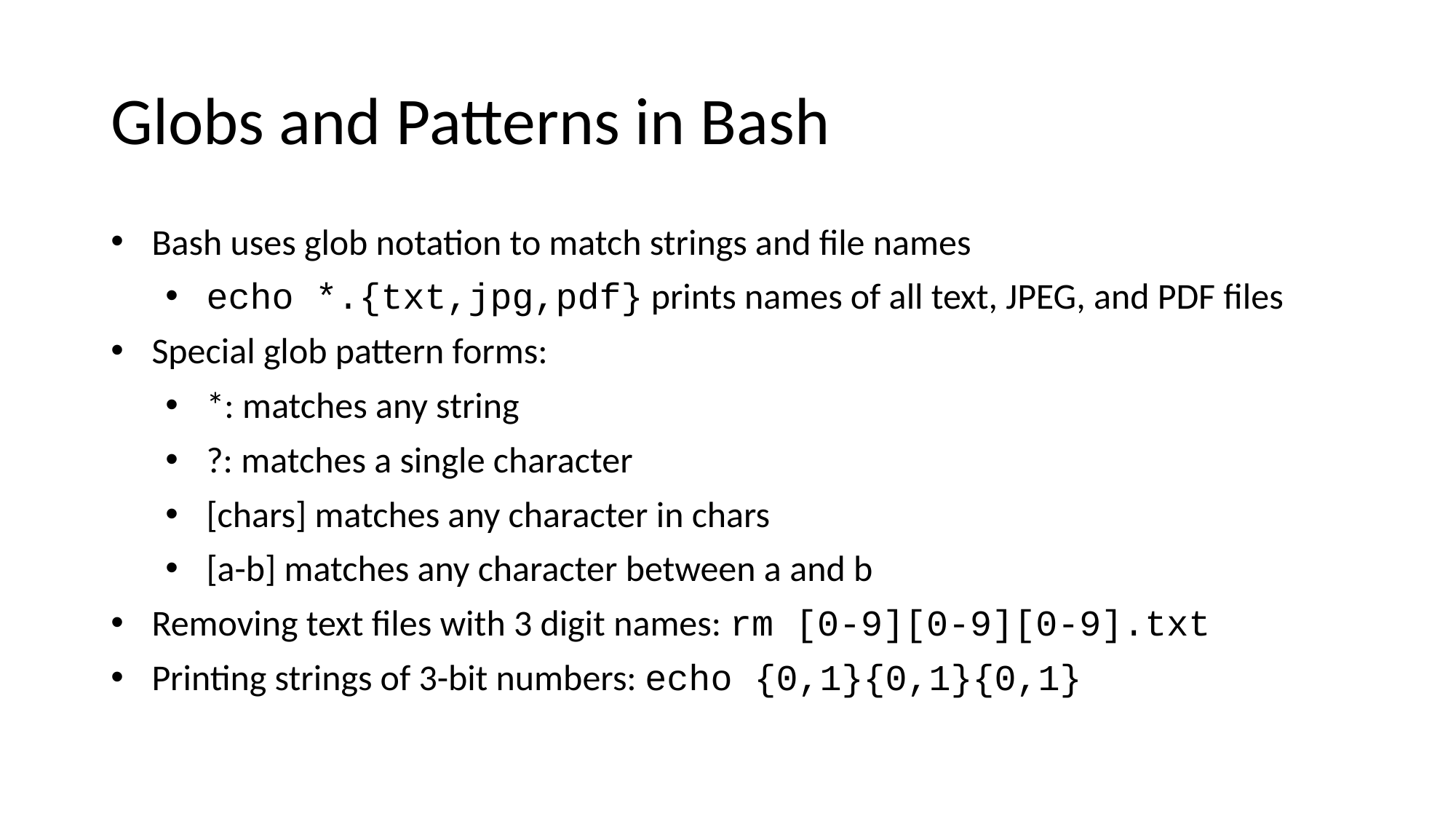

Globs and Patterns in Bash
Bash uses glob notation to match strings and file names
echo *.{txt,jpg,pdf} prints names of all text, JPEG, and PDF files
Special glob pattern forms:
*: matches any string
?: matches a single character
[chars] matches any character in chars
[a-b] matches any character between a and b
Removing text files with 3 digit names: rm [0-9][0-9][0-9].txt
Printing strings of 3-bit numbers: echo {0,1}{0,1}{0,1}